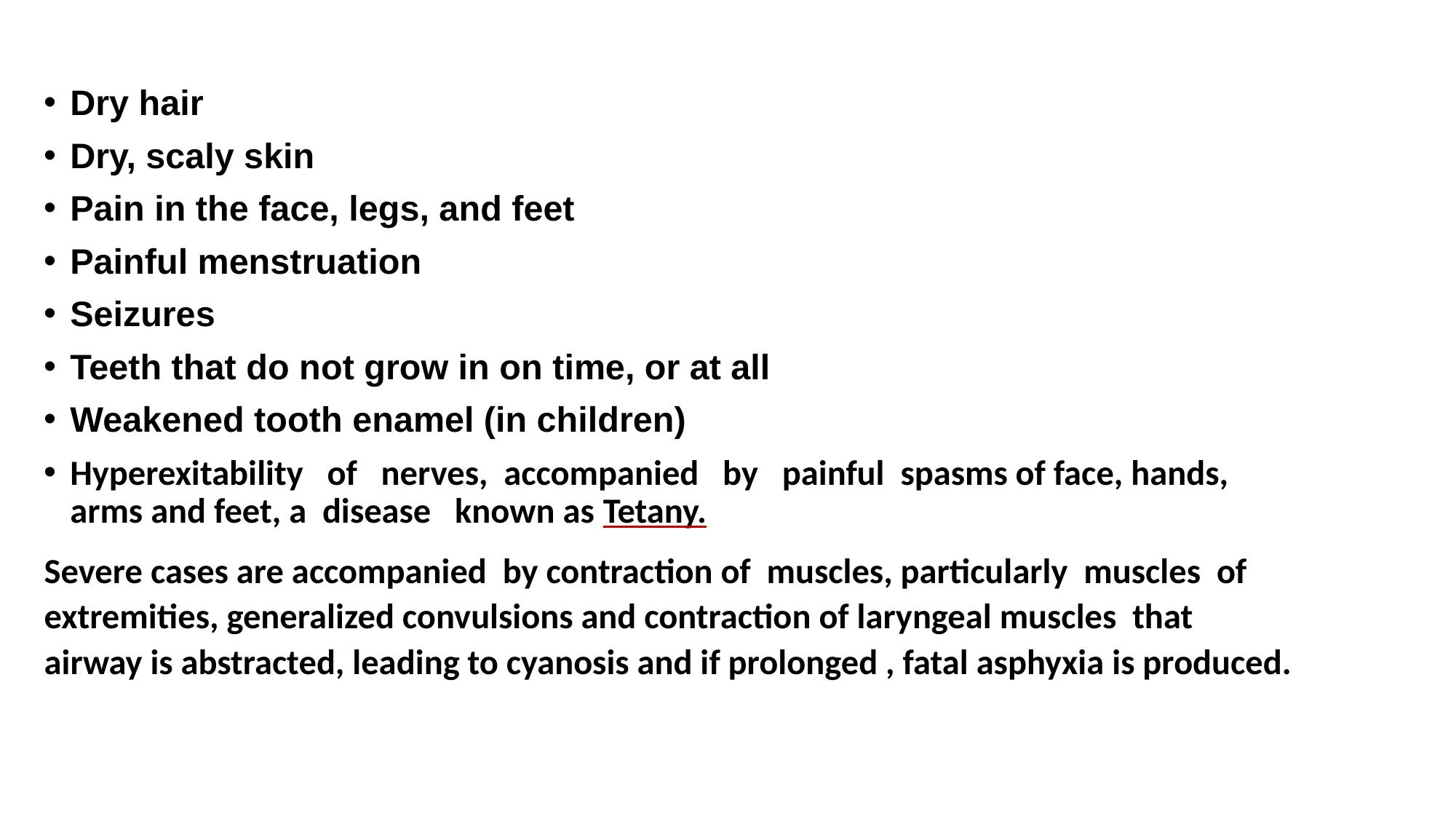

Dry hair
Dry, scaly skin
Pain in the face, legs, and feet
Painful menstruation
Seizures
Teeth that do not grow in on time, or at all
Weakened tooth enamel (in children)
Hyperexitability   of   nerves,  accompanied   by   painful  spasms of face, hands, arms and feet, a  disease   known as Tetany.
Severe cases are accompanied  by contraction of  muscles, particularly  muscles  of extremities, generalized convulsions and contraction of laryngeal muscles  that airway is abstracted, leading to cyanosis and if prolonged , fatal asphyxia is produced.